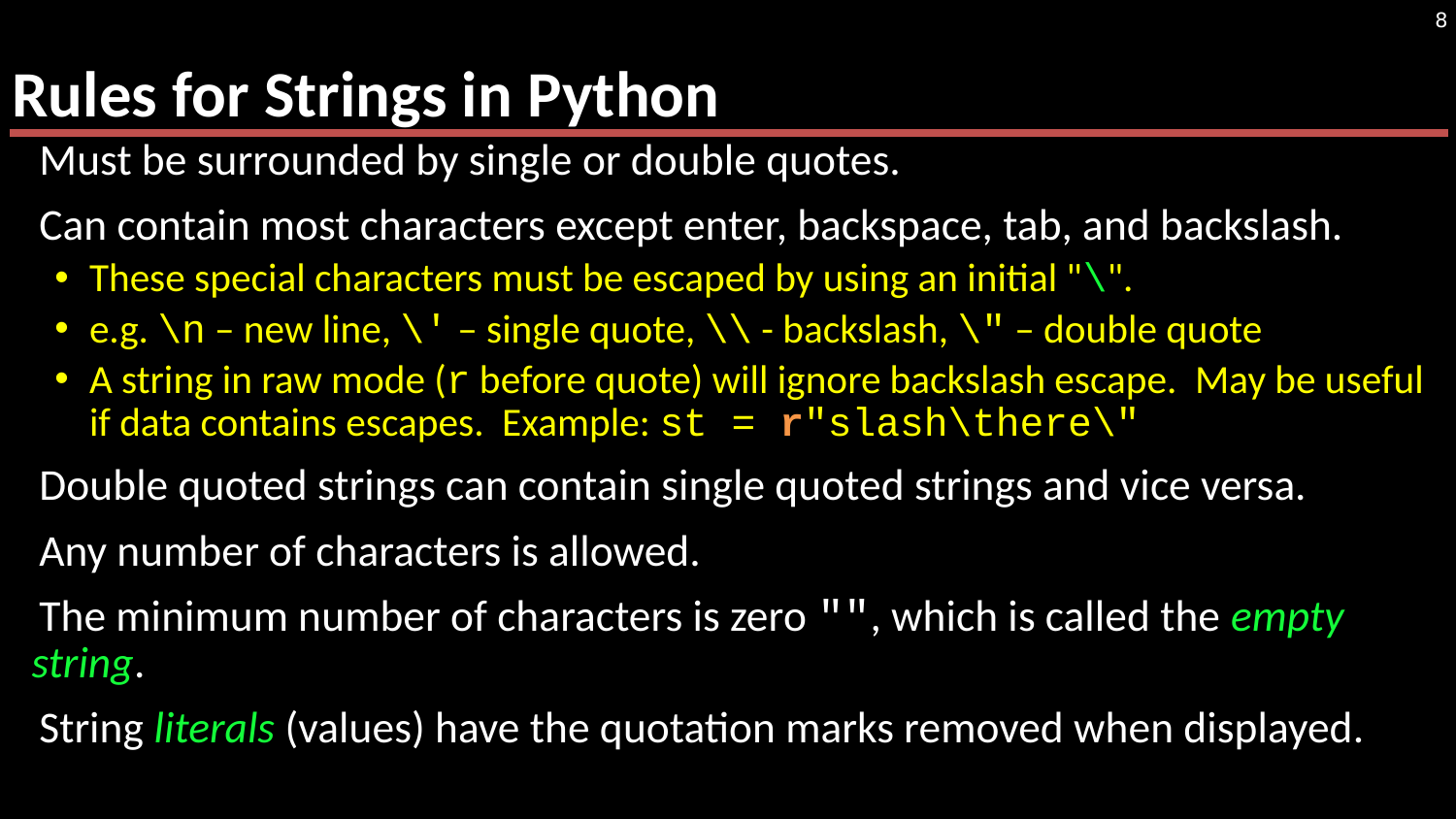

# Rules for Strings in Python
8
Must be surrounded by single or double quotes.
Can contain most characters except enter, backspace, tab, and backslash.
These special characters must be escaped by using an initial "\".
e.g. \n – new line, \' – single quote, \\ - backslash, \" – double quote
A string in raw mode (r before quote) will ignore backslash escape.  May be useful if data contains escapes.  Example: st = r"slash\there\"
Double quoted strings can contain single quoted strings and vice versa.
Any number of characters is allowed.
The minimum number of characters is zero "", which is called the empty string.
String literals (values) have the quotation marks removed when displayed.